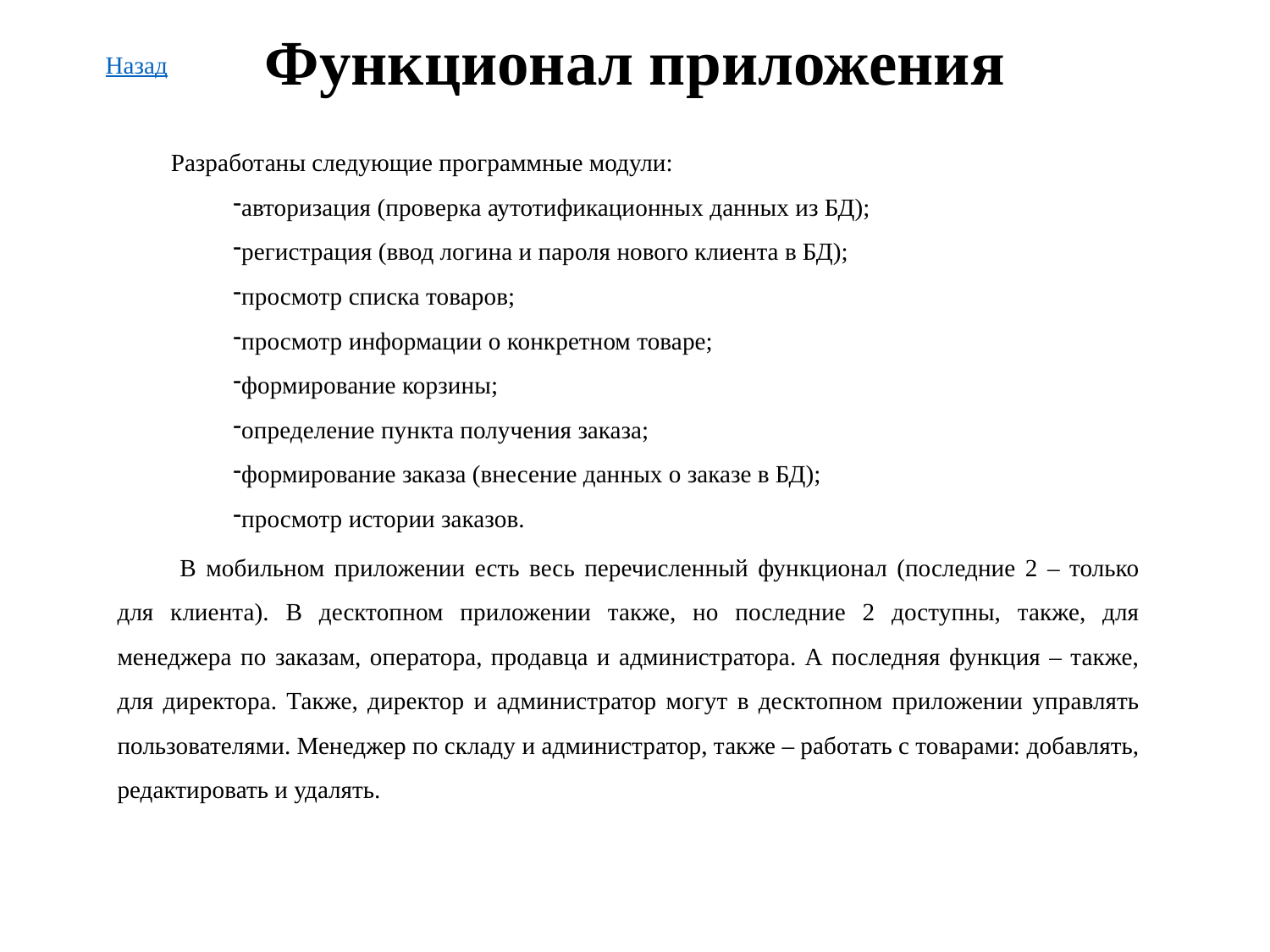

Функционал приложения
Назад
Разработаны следующие программные модули:
авторизация (проверка аутотификационных данных из БД);
регистрация (ввод логина и пароля нового клиента в БД);
просмотр списка товаров;
просмотр информации о конкретном товаре;
формирование корзины;
определение пункта получения заказа;
формирование заказа (внесение данных о заказе в БД);
просмотр истории заказов.

В мобильном приложении есть весь перечисленный функционал (последние 2 – только для клиента). В десктопном приложении также, но последние 2 доступны, также, для менеджера по заказам, оператора, продавца и администратора. А последняя функция – также, для директора. Также, директор и администратор могут в десктопном приложении управлять пользователями. Менеджер по складу и администратор, также – работать с товарами: добавлять, редактировать и удалять.